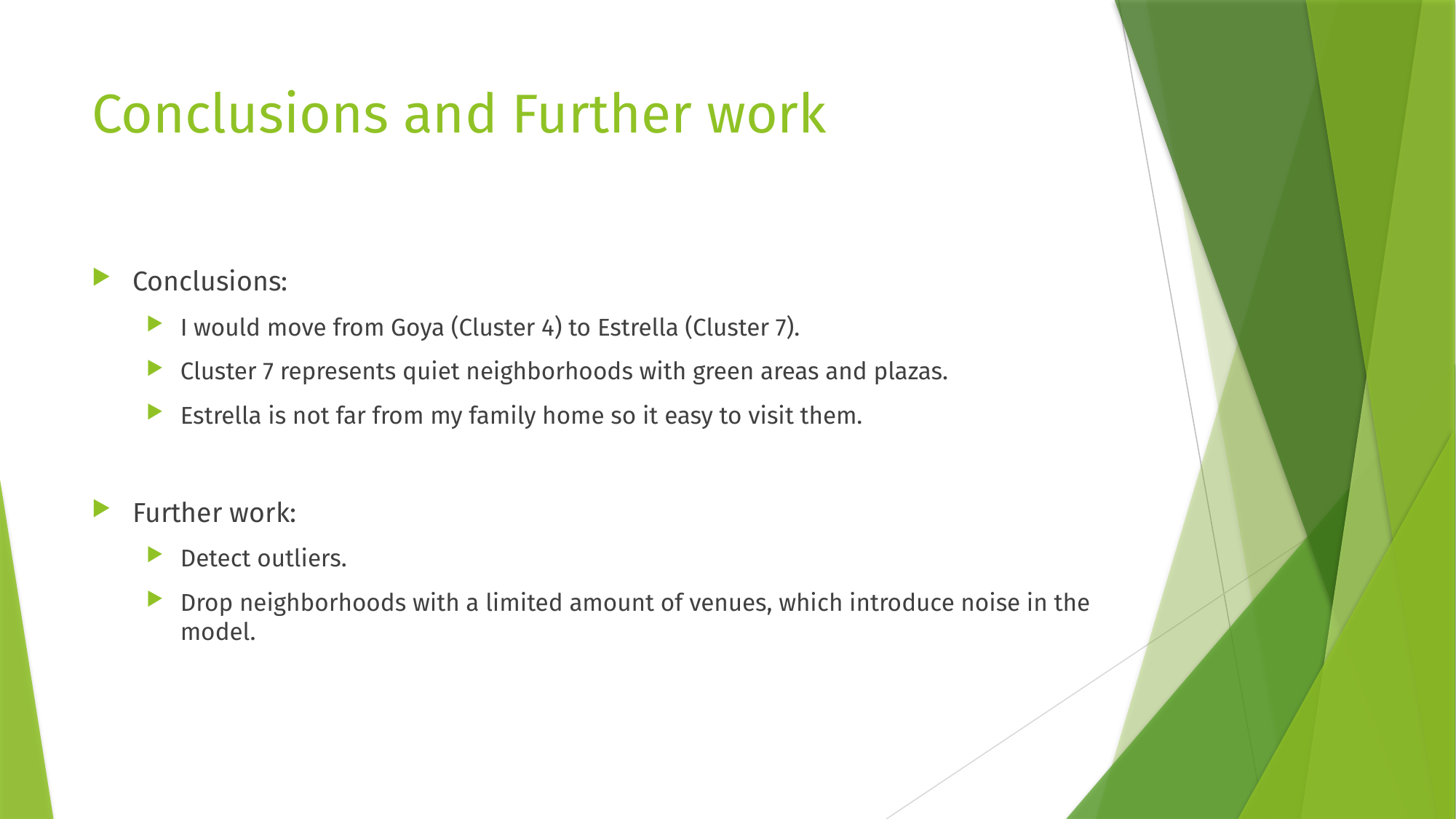

# Conclusions and Further work
Conclusions:
I would move from Goya (Cluster 4) to Estrella (Cluster 7).
Cluster 7 represents quiet neighborhoods with green areas and plazas.
Estrella is not far from my family home so it easy to visit them.

Further work:
Detect outliers.
Drop neighborhoods with a limited amount of venues, which introduce noise in the model.